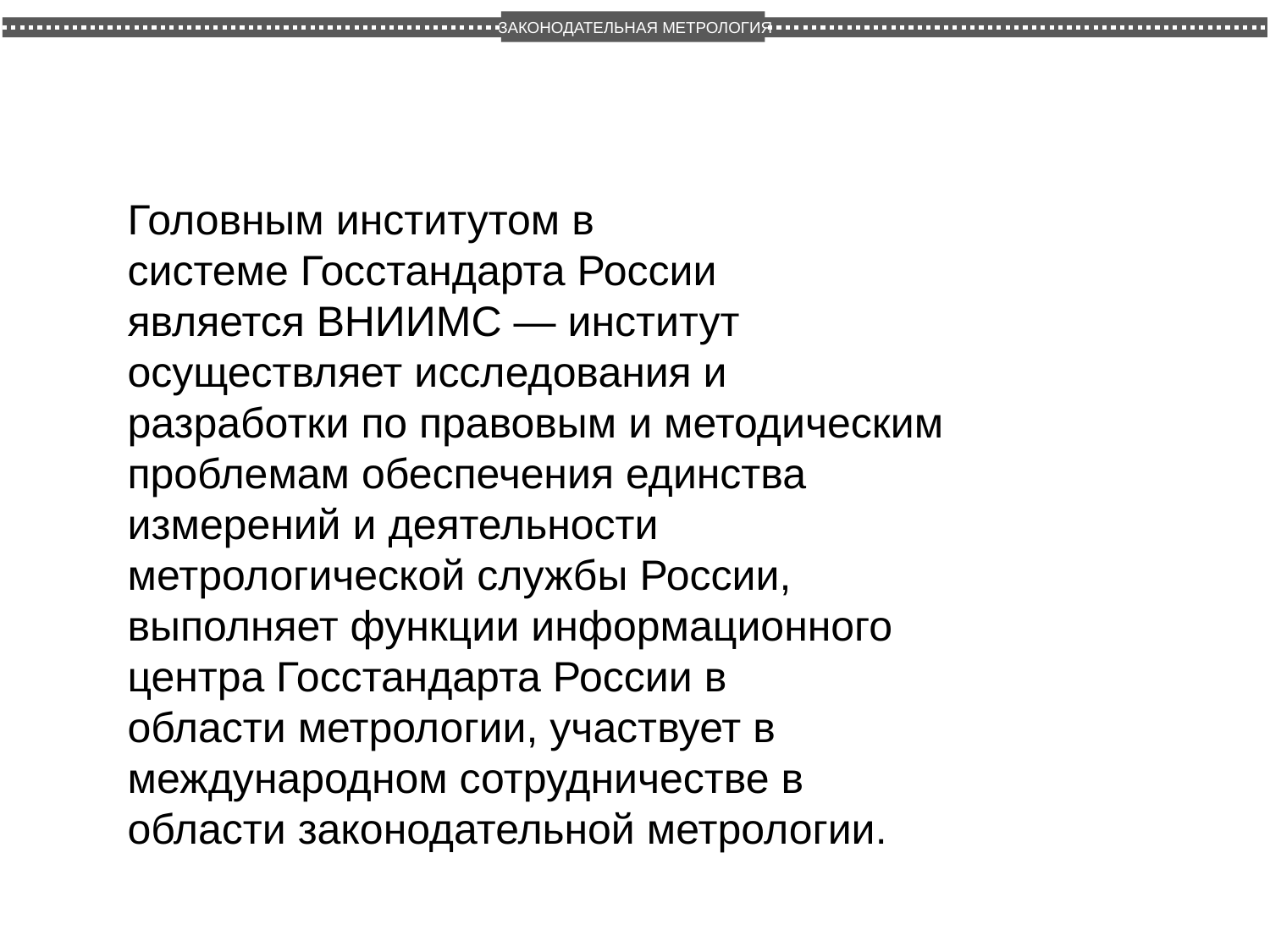

ЗАКОНОДАТЕЛЬНАЯ МЕТРОЛОГИЯ

Головным институтом в системе Госстандарта России является ВНИИМС — институт осуществляет исследования и разработки по правовым и методическим проблемам обеспечения единства измерений и деятельности метрологической службы России, выполняет функции информационного центра Госстандарта России в области метрологии, участвует в международном сотрудничестве в области законодательной метрологии.